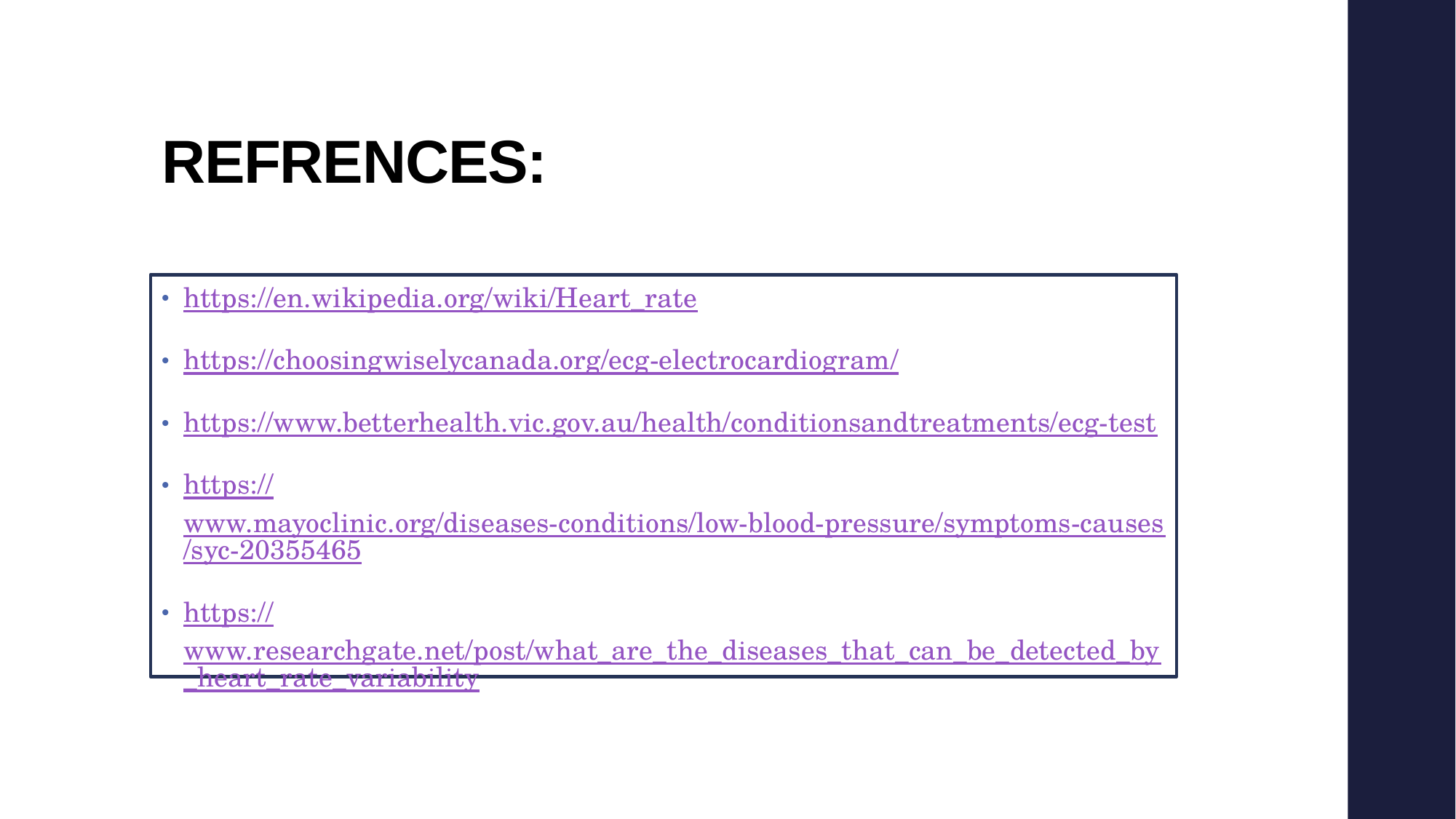

# REFRENCES:
https://en.wikipedia.org/wiki/Heart_rate
https://choosingwiselycanada.org/ecg-electrocardiogram/
https://www.betterhealth.vic.gov.au/health/conditionsandtreatments/ecg-test
https://www.mayoclinic.org/diseases-conditions/low-blood-pressure/symptoms-causes/syc-20355465
https://www.researchgate.net/post/what_are_the_diseases_that_can_be_detected_by_heart_rate_variability